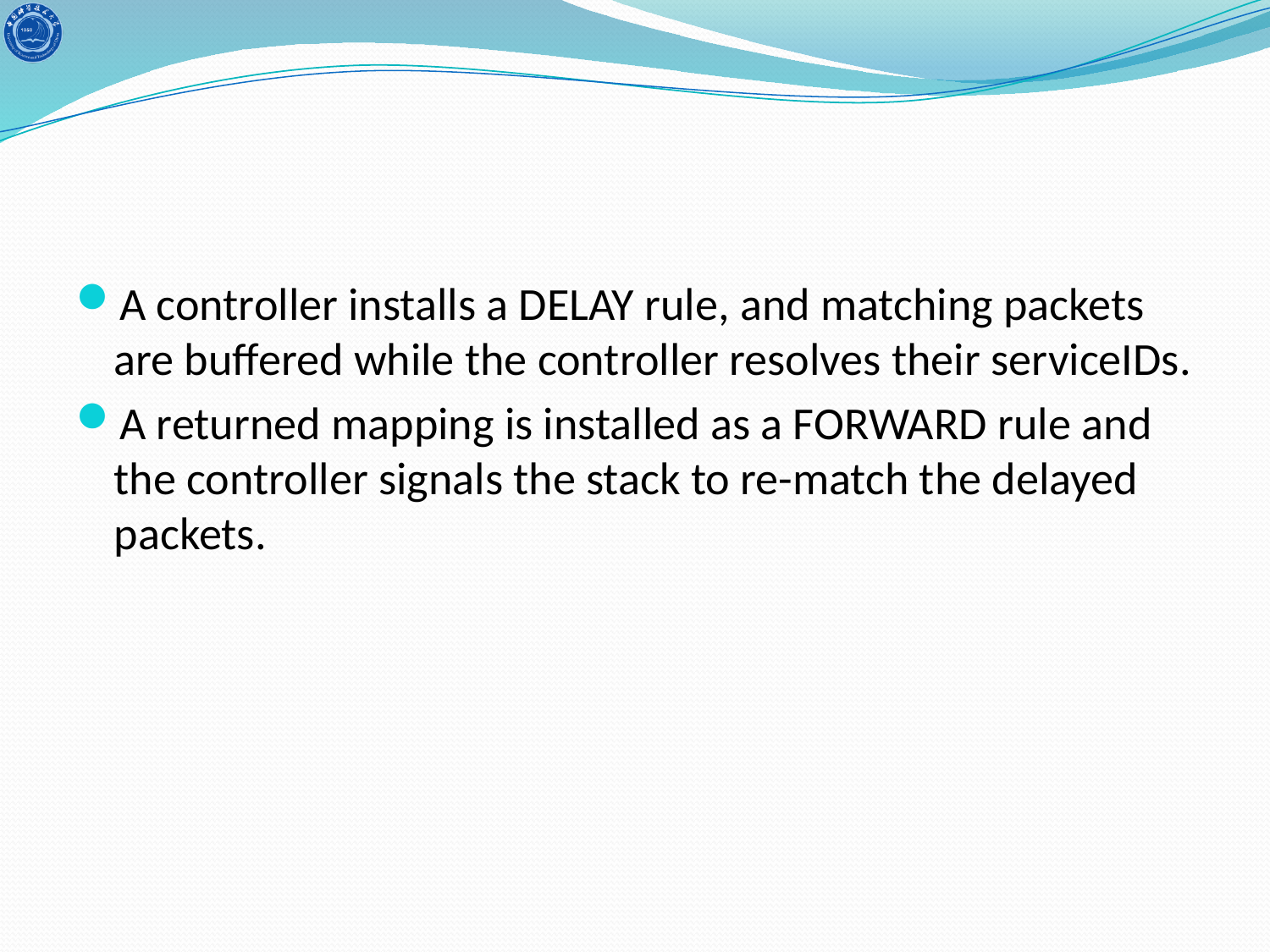

#
A controller installs a DELAY rule, and matching packets are buffered while the controller resolves their serviceIDs.
A returned mapping is installed as a FORWARD rule and the controller signals the stack to re-match the delayed packets.